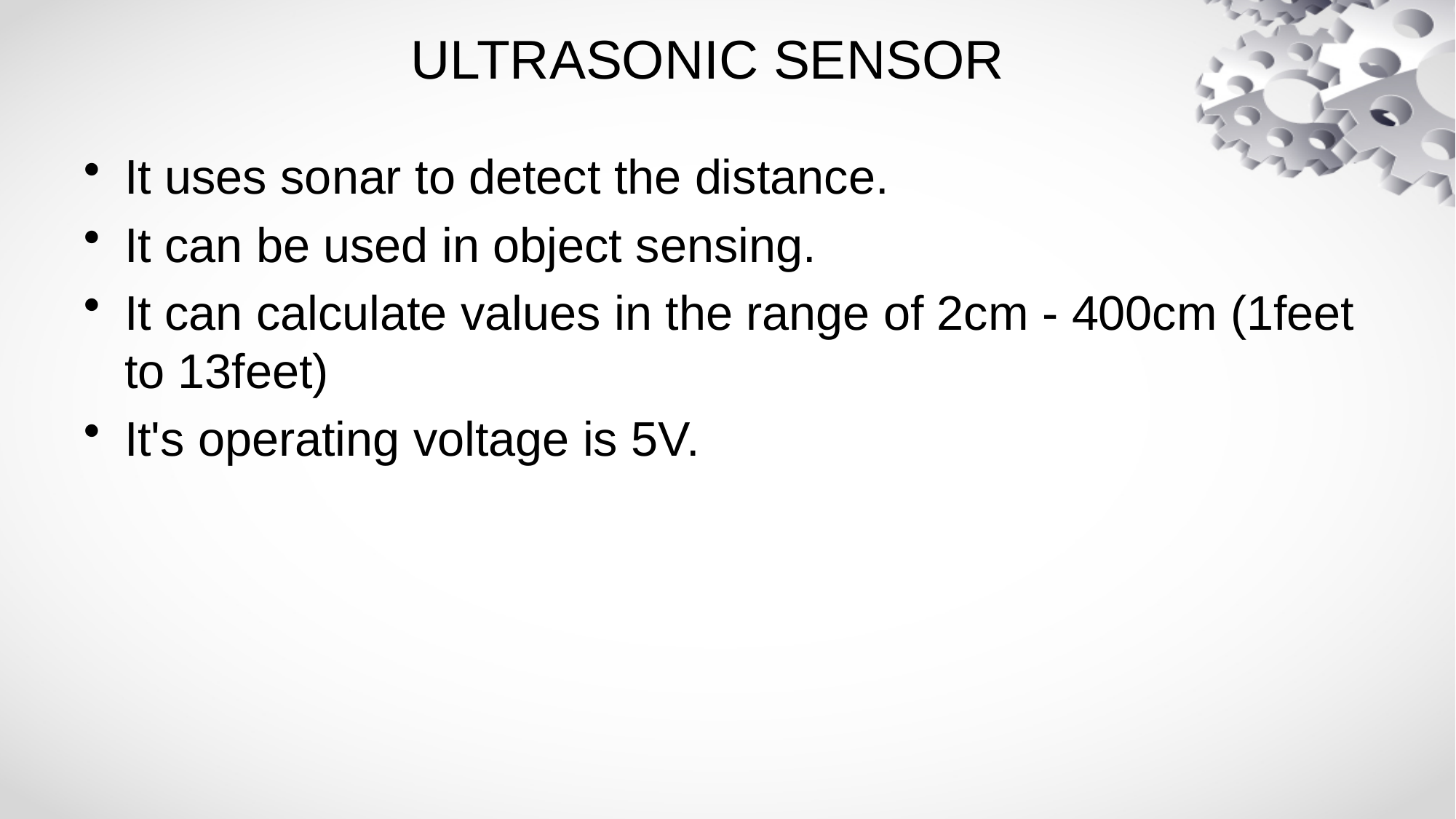

# ULTRASONIC SENSOR
It uses sonar to detect the distance.
It can be used in object sensing.
It can calculate values in the range of 2cm - 400cm (1feet to 13feet)
It's operating voltage is 5V.